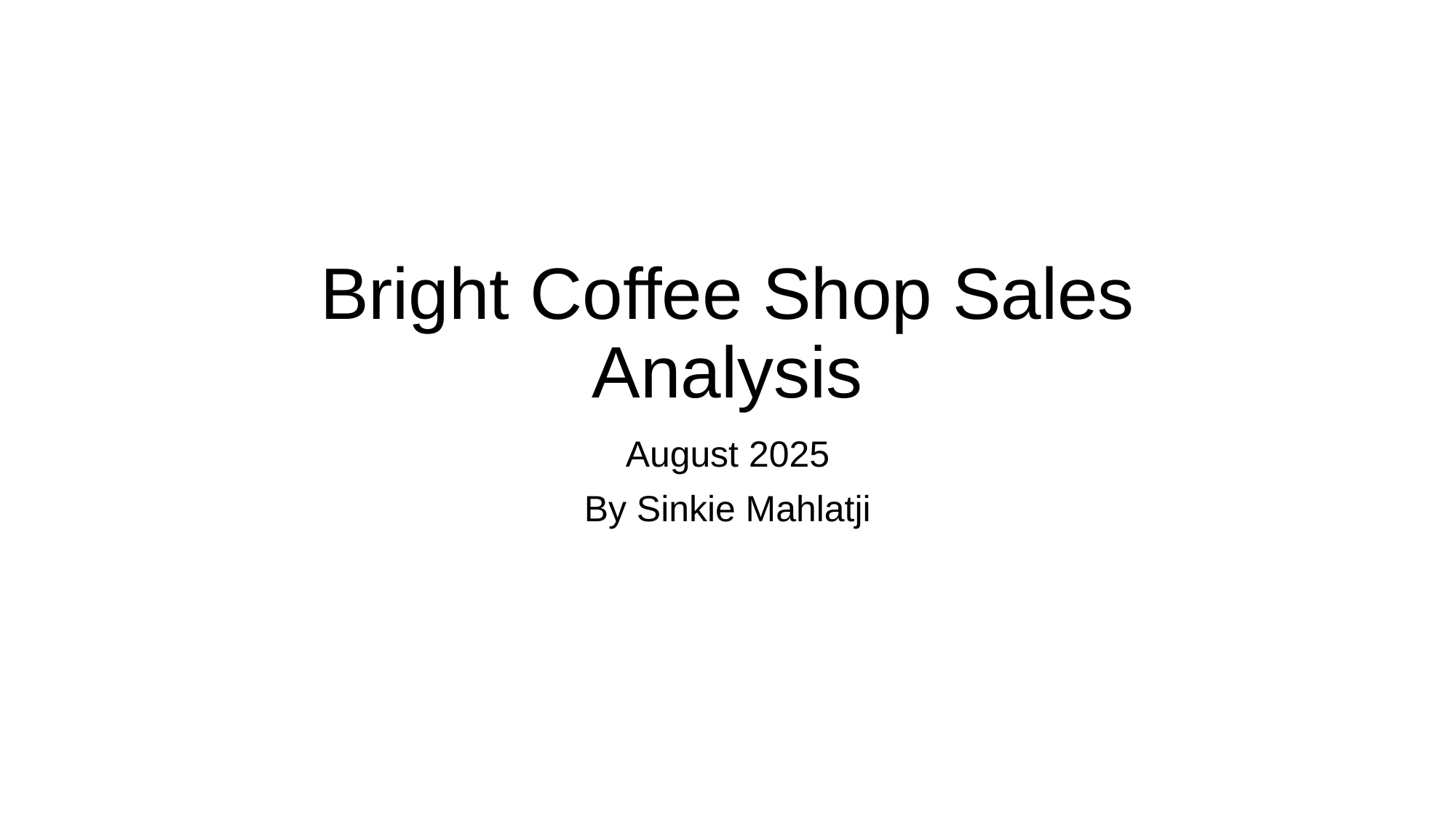

# Bright Coffee Shop Sales Analysis
August 2025
By Sinkie Mahlatji